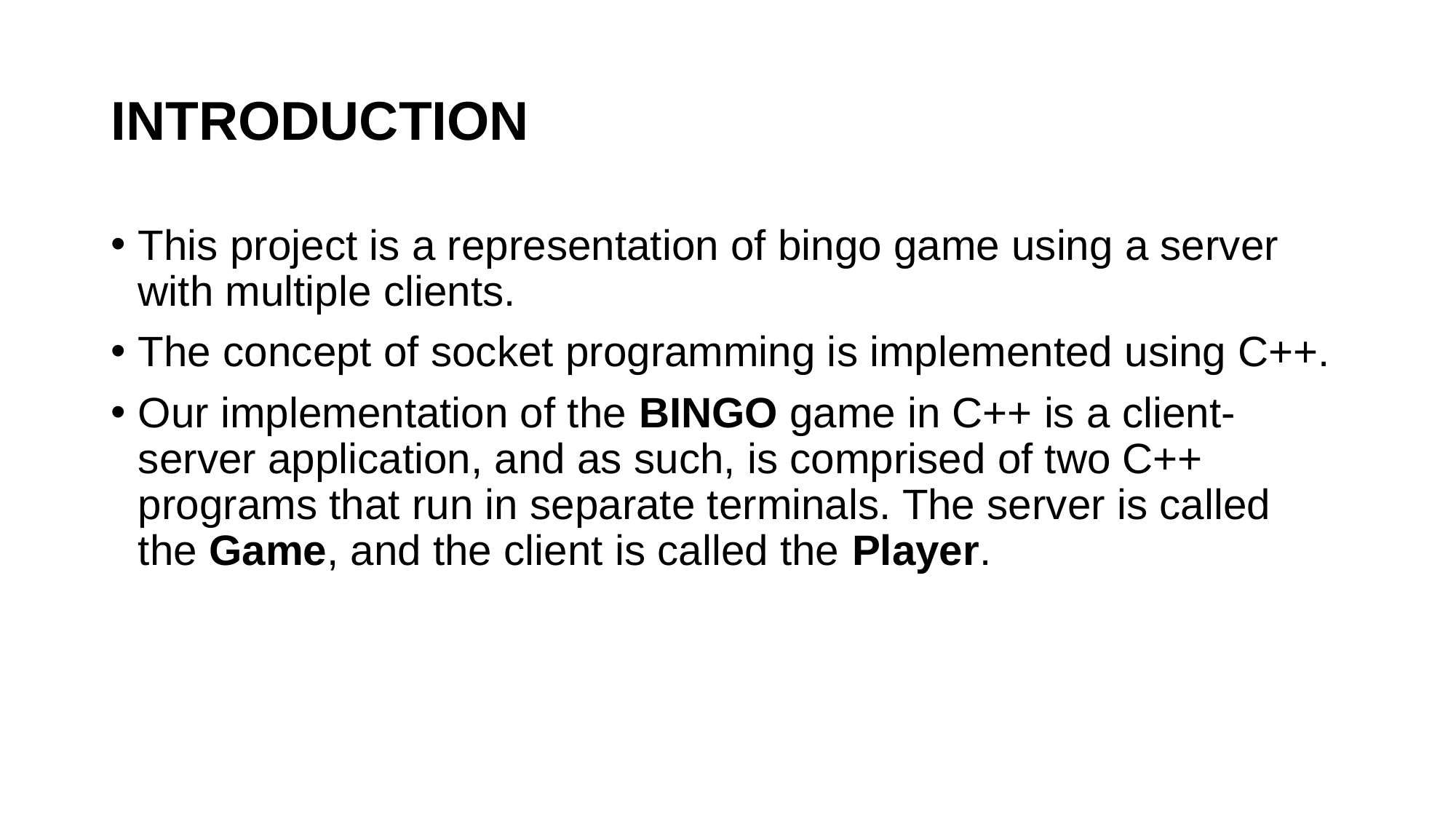

# INTRODUCTION
This project is a representation of bingo game using a server with multiple clients.
The concept of socket programming is implemented using C++.
Our implementation of the BINGO game in C++ is a client-server application, and as such, is comprised of two C++ programs that run in separate terminals. The server is called the Game, and the client is called the Player.